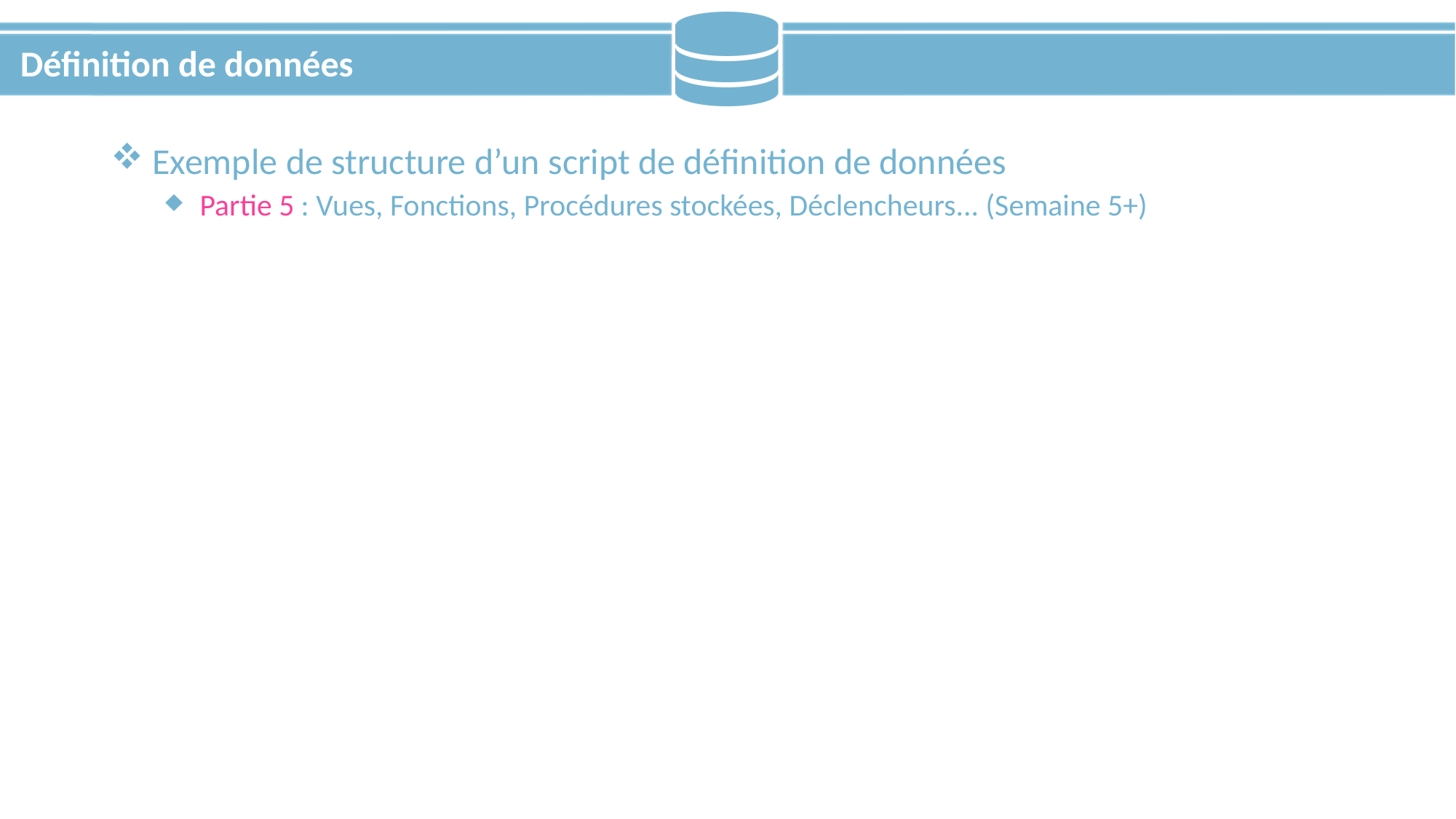

# Définition de données
 Exemple de structure d’un script de définition de données
 Partie 5 : Vues, Fonctions, Procédures stockées, Déclencheurs... (Semaine 5+)